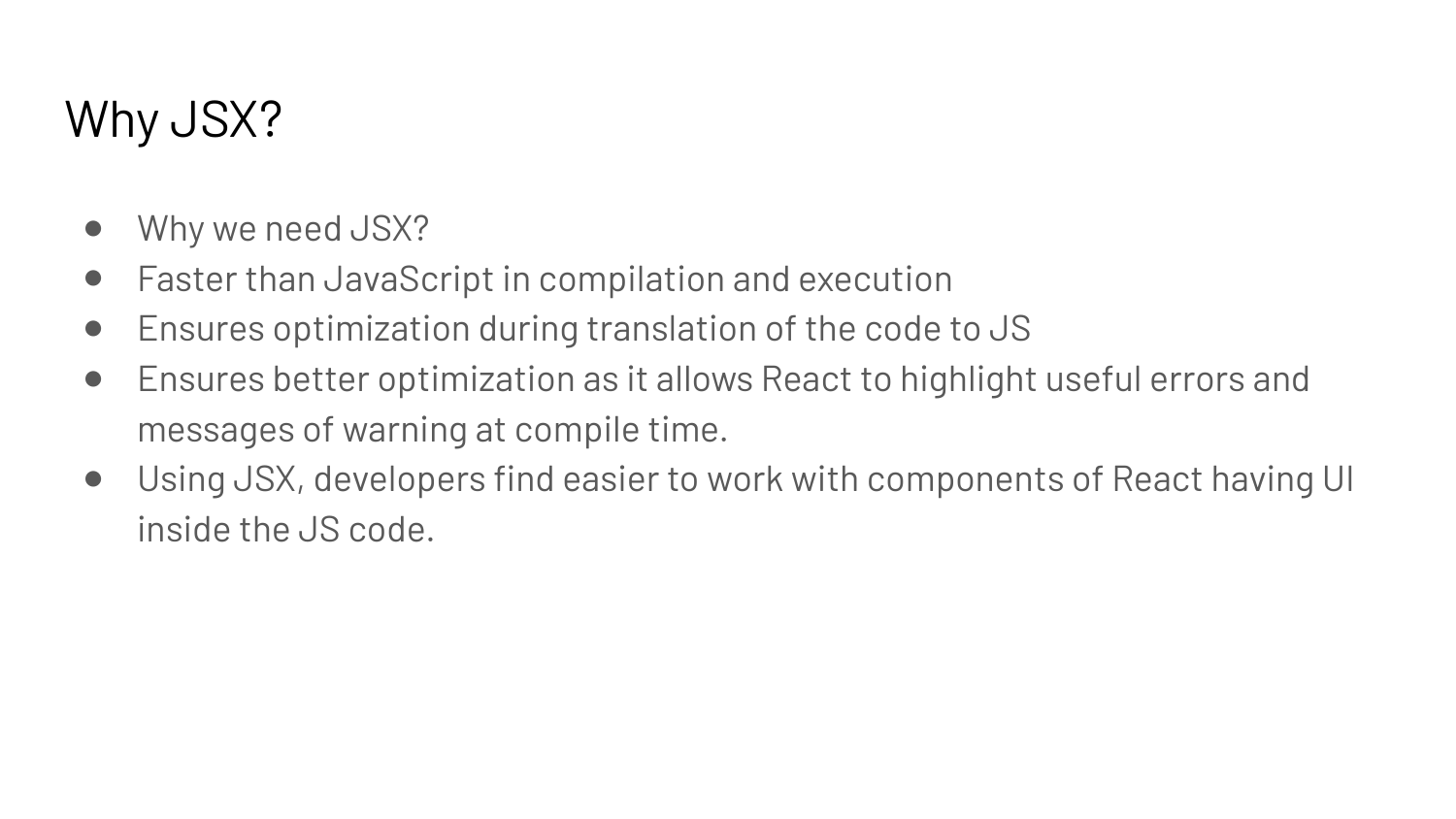

# Why JSX?
Why we need JSX?
Faster than JavaScript in compilation and execution
Ensures optimization during translation of the code to JS
Ensures better optimization as it allows React to highlight useful errors and messages of warning at compile time.
Using JSX, developers find easier to work with components of React having UI inside the JS code.